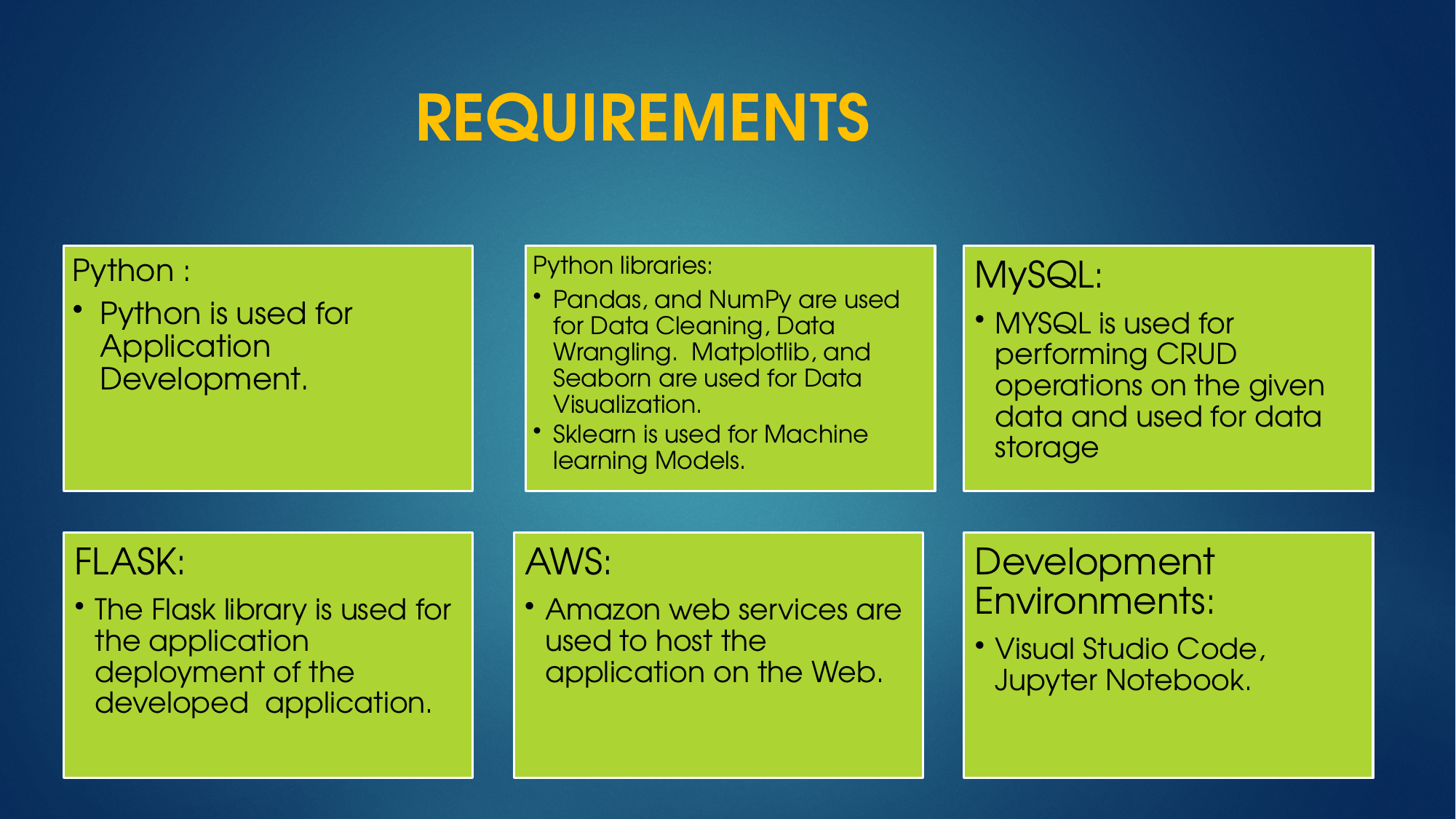

# REQUIREMENTS
Python :
Python is used for Application Development.
Python libraries:
Pandas, and NumPy are used for Data Cleaning, Data Wrangling.  Matplotlib, and Seaborn are used for Data Visualization.
Sklearn is used for Machine learning Models.
MySQL:
MYSQL is used for performing CRUD operations on the given data and used for data storage
FLASK:
The Flask library is used for the application deployment of the developed  application.
AWS:
Amazon web services are used to host the application on the Web.
Development Environments:
Visual Studio Code, Jupyter Notebook.